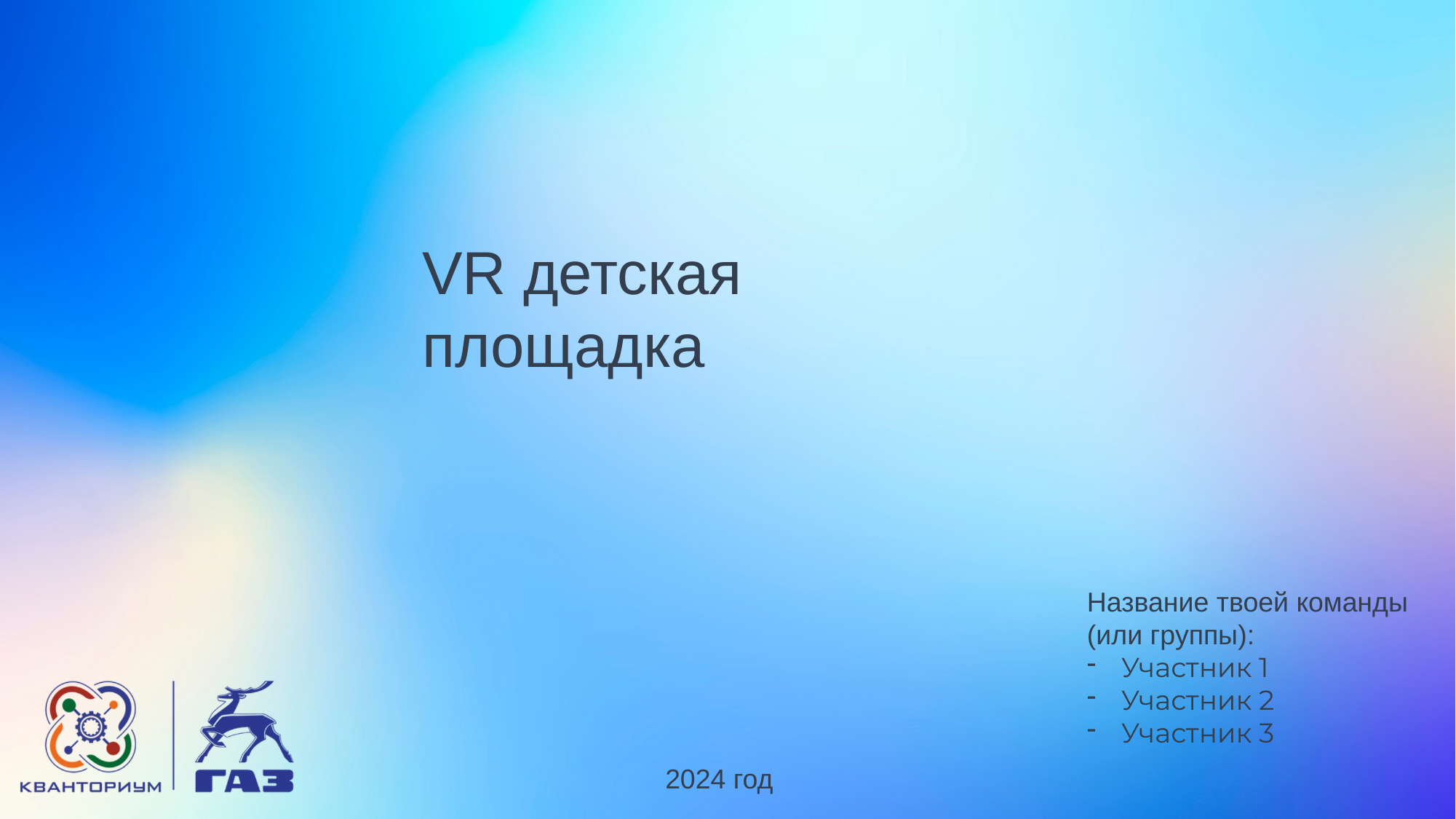

VR детская площадка
Название твоей команды
(или группы):
Участник 1
Участник 2
Участник 3
2024 год